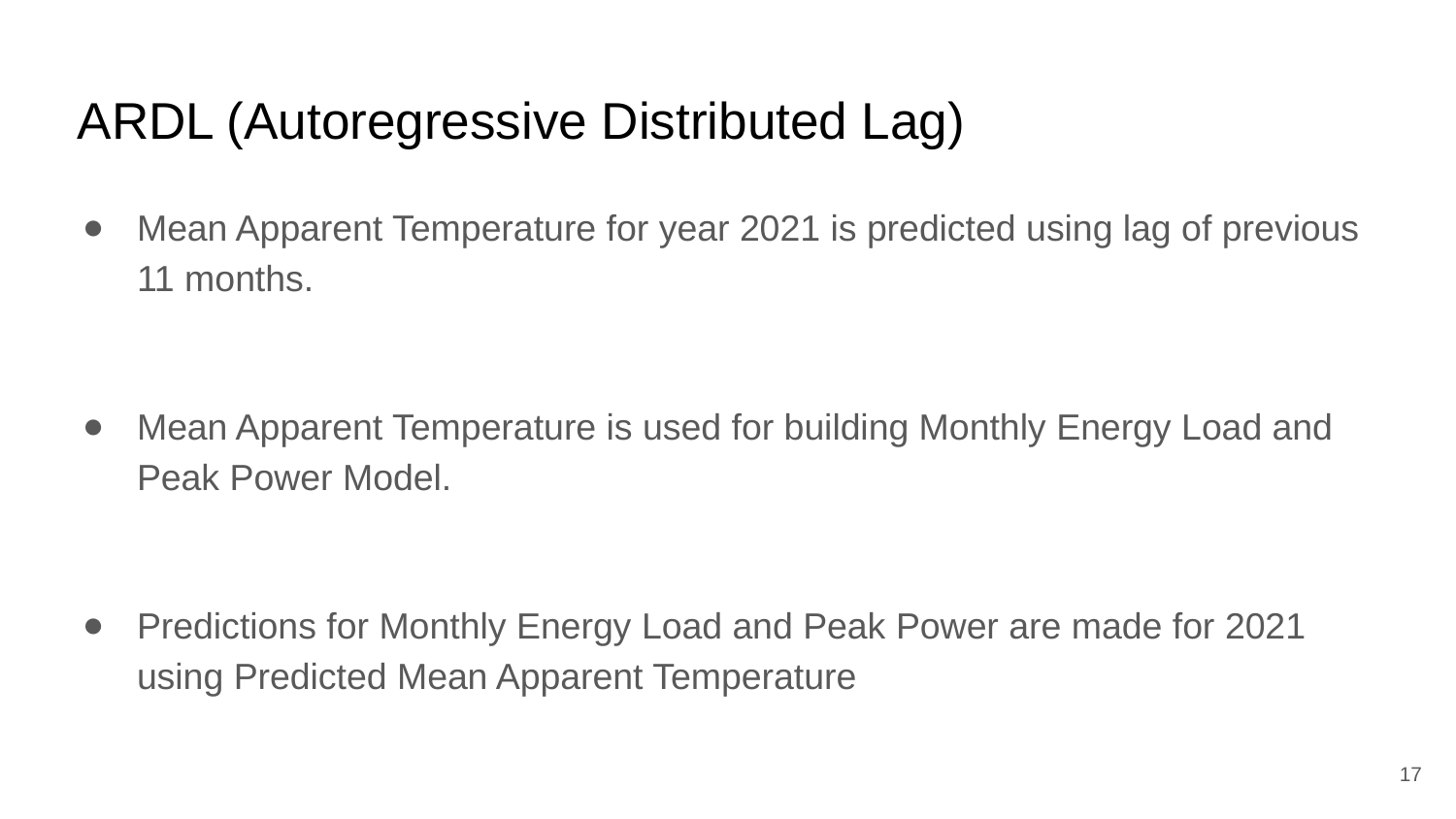

# ARDL (Autoregressive Distributed Lag)
Mean Apparent Temperature for year 2021 is predicted using lag of previous 11 months.

Mean Apparent Temperature is used for building Monthly Energy Load and Peak Power Model.

Predictions for Monthly Energy Load and Peak Power are made for 2021 using Predicted Mean Apparent Temperature
17